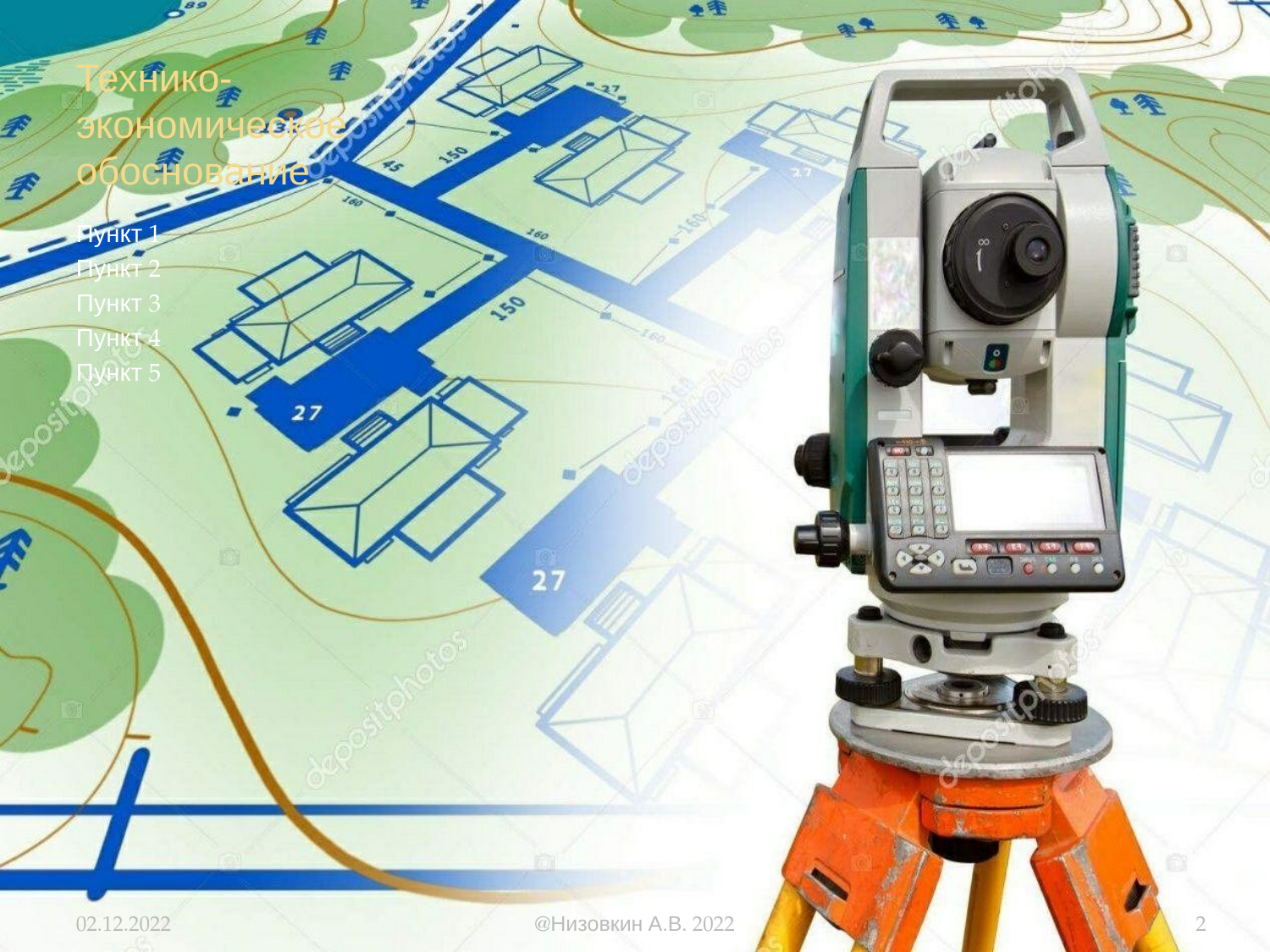

# Технико-экономическое обоснование

Пункт 1
Пункт 2
Пункт 3
Пункт 4
Пункт 5

02.12.2022
@Низовкин А.В. 2022
2